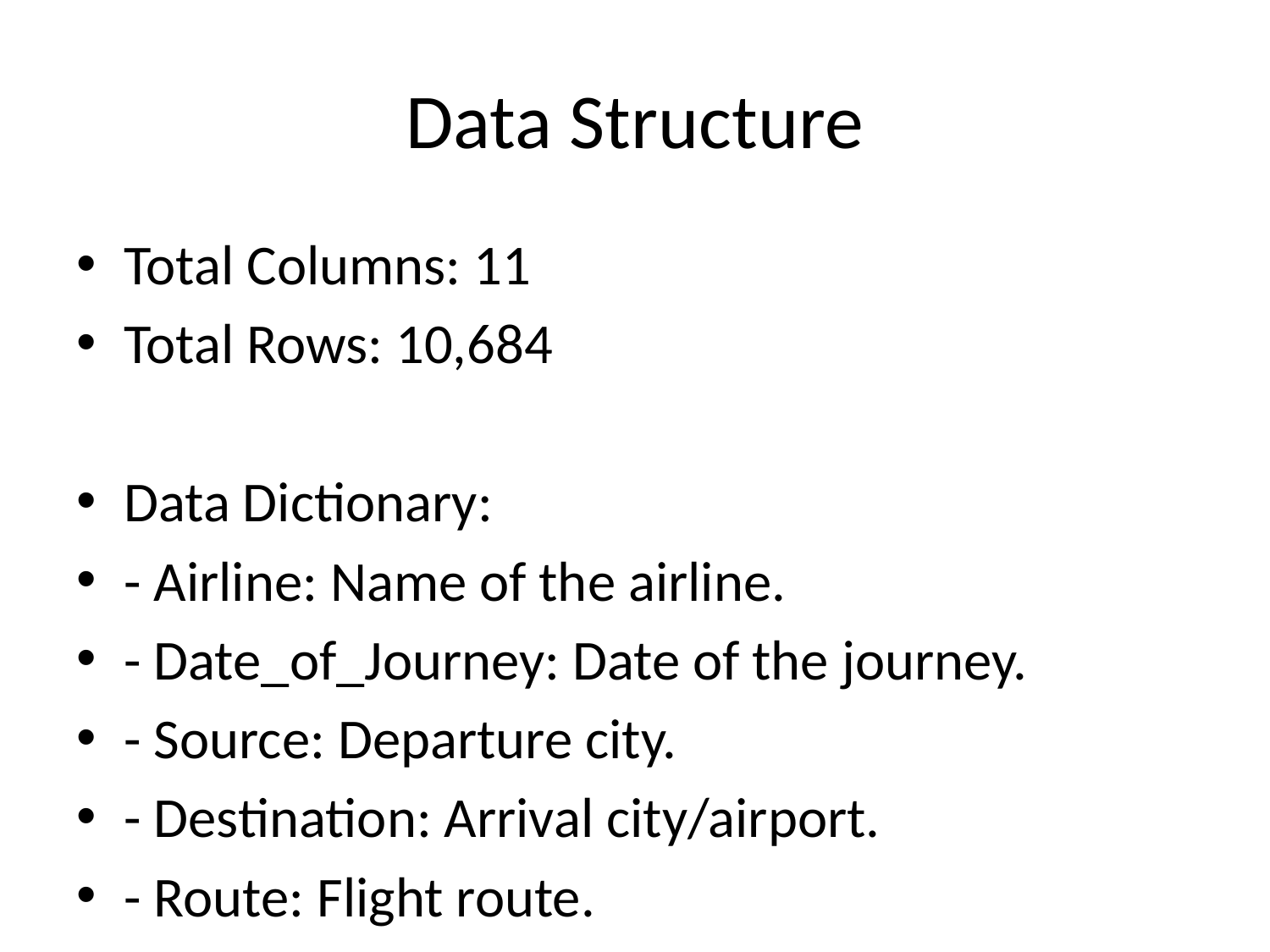

# Data Structure
Total Columns: 11
Total Rows: 10,684

Data Dictionary:
- Airline: Name of the airline.
- Date_of_Journey: Date of the journey.
- Source: Departure city.
- Destination: Arrival city/airport.
- Route: Flight route.
- Dep_Time: Departure time.
- Arrival_Time: Arrival time.
- Duration: Flight duration.
- Total_Stops: Number of stops during the journey.
- Additional_Info: Extra information about the flight.
- Price: Ticket price.